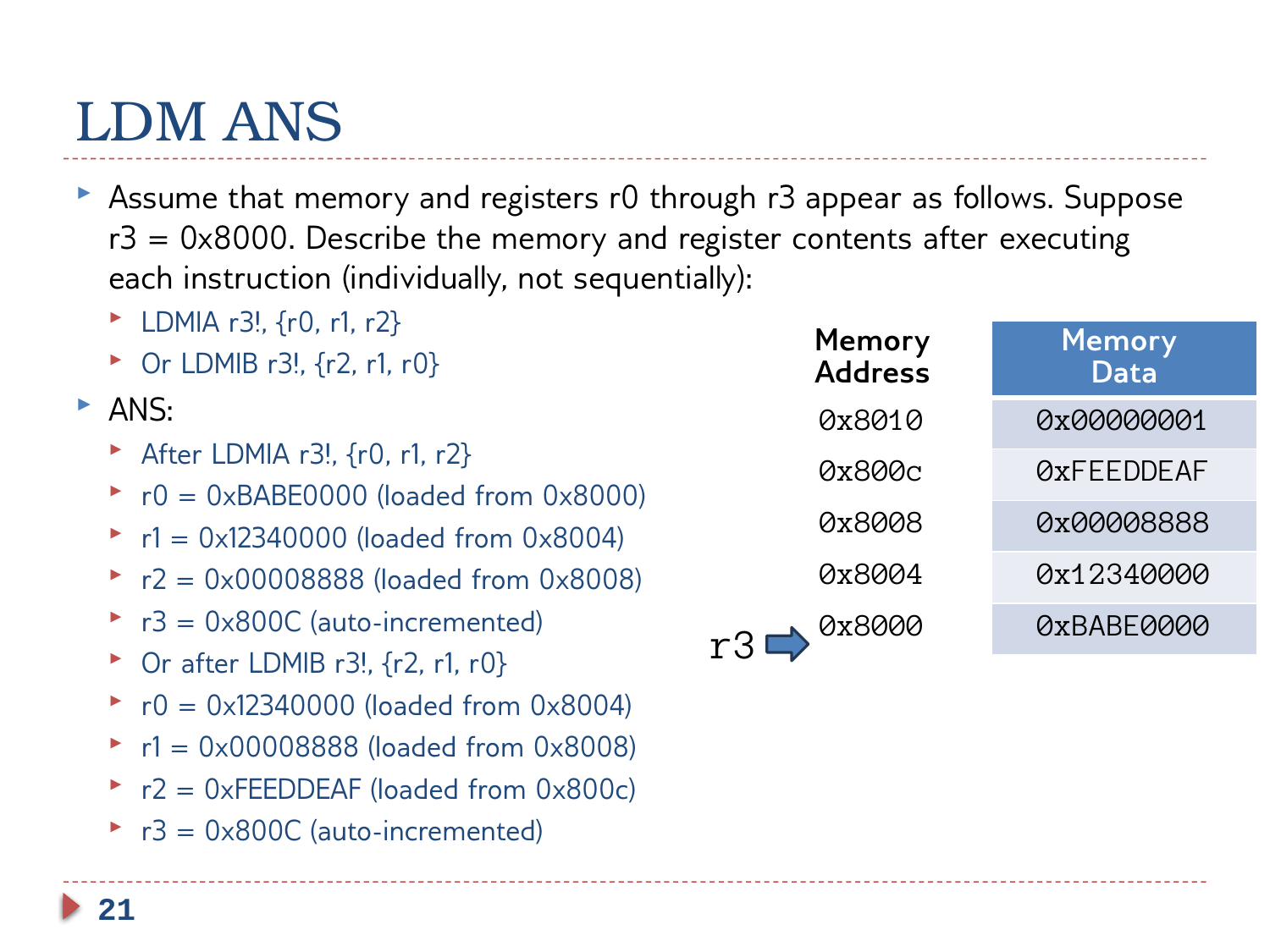

# LDM ANS
Assume that memory and registers r0 through r3 appear as follows. Suppose r3 = 0x8000. Describe the memory and register contents after executing each instruction (individually, not sequentially):
LDMIA r3!, {r0, r1, r2}
Or LDMIB r3!, {r2, r1, r0}
ANS:
After LDMIA r3!, {r0, r1, r2}
r0 = 0xBABE0000 (loaded from 0x8000)
r1 = 0x12340000 (loaded from 0x8004)
r2 = 0x00008888 (loaded from 0x8008)
r3 = 0x800C (auto-incremented)
Or after LDMIB r3!, {r2, r1, r0}
r0 = 0x12340000 (loaded from 0x8004)
r1 = 0x00008888 (loaded from 0x8008)
r2 = 0xFEEDDEAF (loaded from 0x800c)
r3 = 0x800C (auto-incremented)
| Memory Address | Memory Data |
| --- | --- |
| 0x8010 | 0x00000001 |
| 0x800c | 0xFEEDDEAF |
| 0x8008 | 0x00008888 |
| 0x8004 | 0x12340000 |
| 0x8000 | 0xBABE0000 |
r3

21